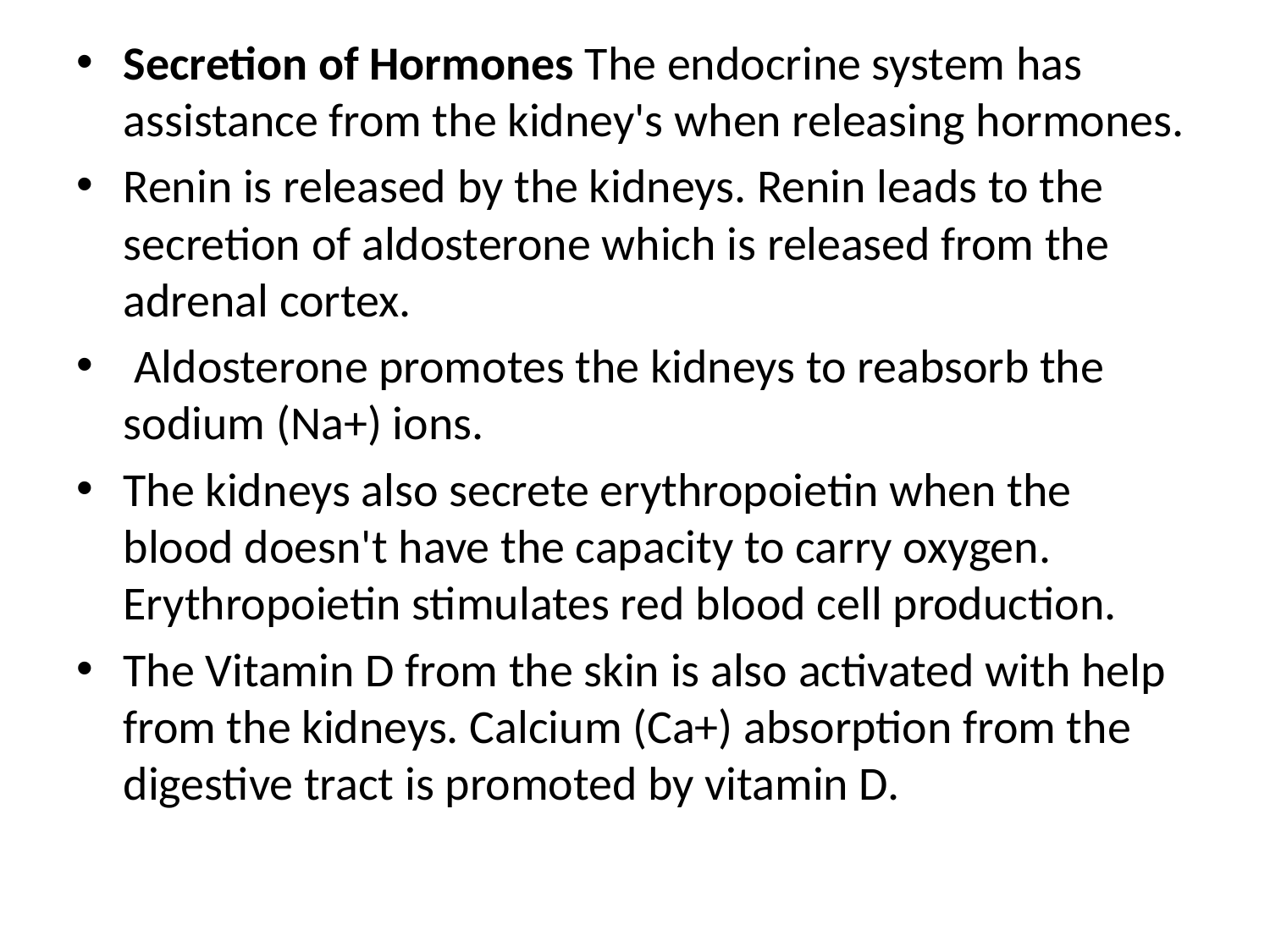

Secretion of Hormones The endocrine system has assistance from the kidney's when releasing hormones.
Renin is released by the kidneys. Renin leads to the secretion of aldosterone which is released from the adrenal cortex.
 Aldosterone promotes the kidneys to reabsorb the sodium (Na+) ions.
The kidneys also secrete erythropoietin when the blood doesn't have the capacity to carry oxygen. Erythropoietin stimulates red blood cell production.
The Vitamin D from the skin is also activated with help from the kidneys. Calcium (Ca+) absorption from the digestive tract is promoted by vitamin D.